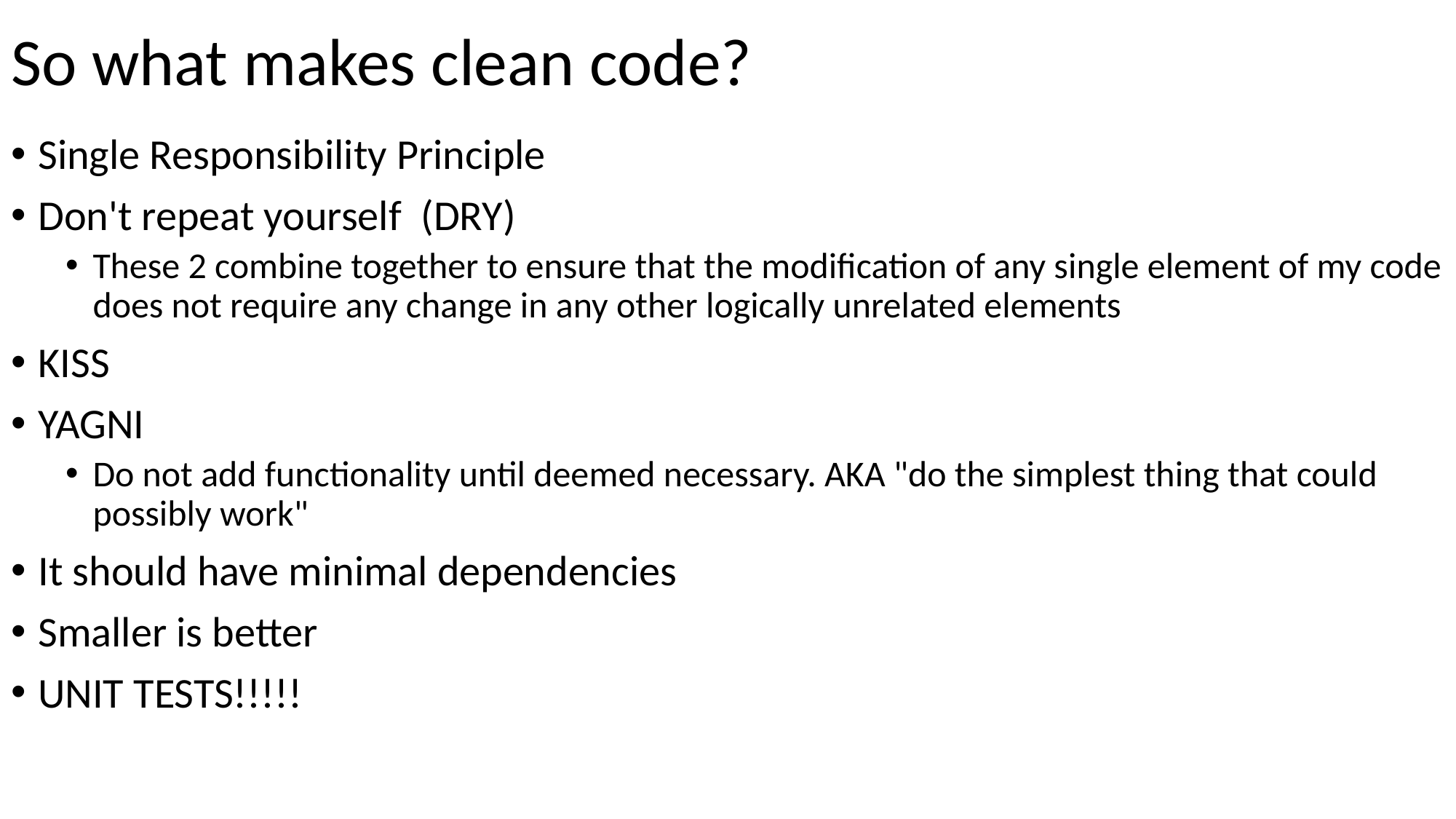

# So what makes clean code?
Single Responsibility Principle
Don't repeat yourself  (DRY)
These 2 combine together to ensure that the modification of any single element of my code does not require any change in any other logically unrelated elements
KISS
YAGNI
Do not add functionality until deemed necessary. AKA "do the simplest thing that could possibly work"
It should have minimal dependencies
Smaller is better
UNIT TESTS!!!!!